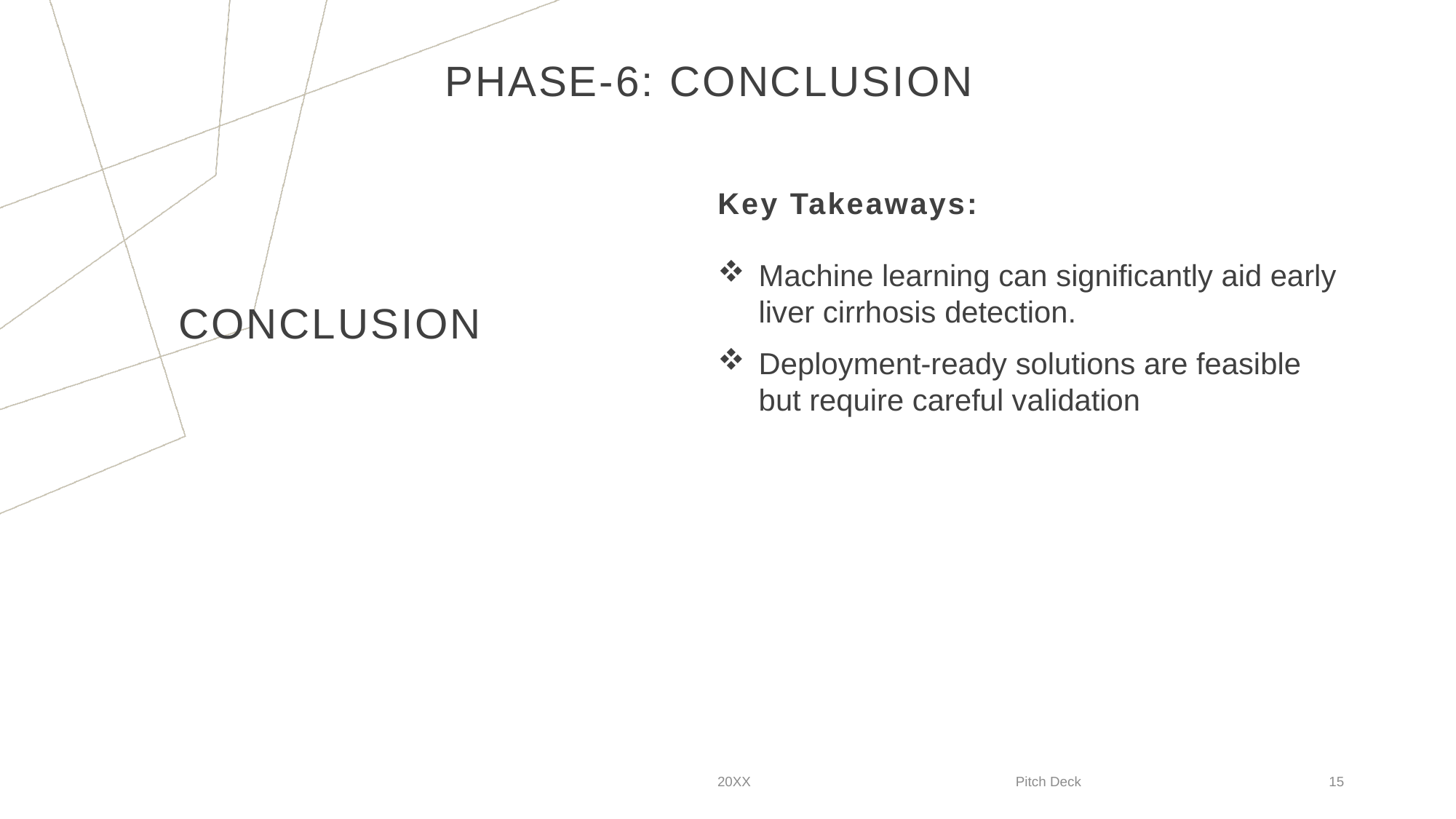

Phase-6: Conclusion
Key Takeaways:
# Conclusion
Machine learning can significantly aid early liver cirrhosis detection.
Deployment-ready solutions are feasible but require careful validation
20XX
Pitch Deck
15